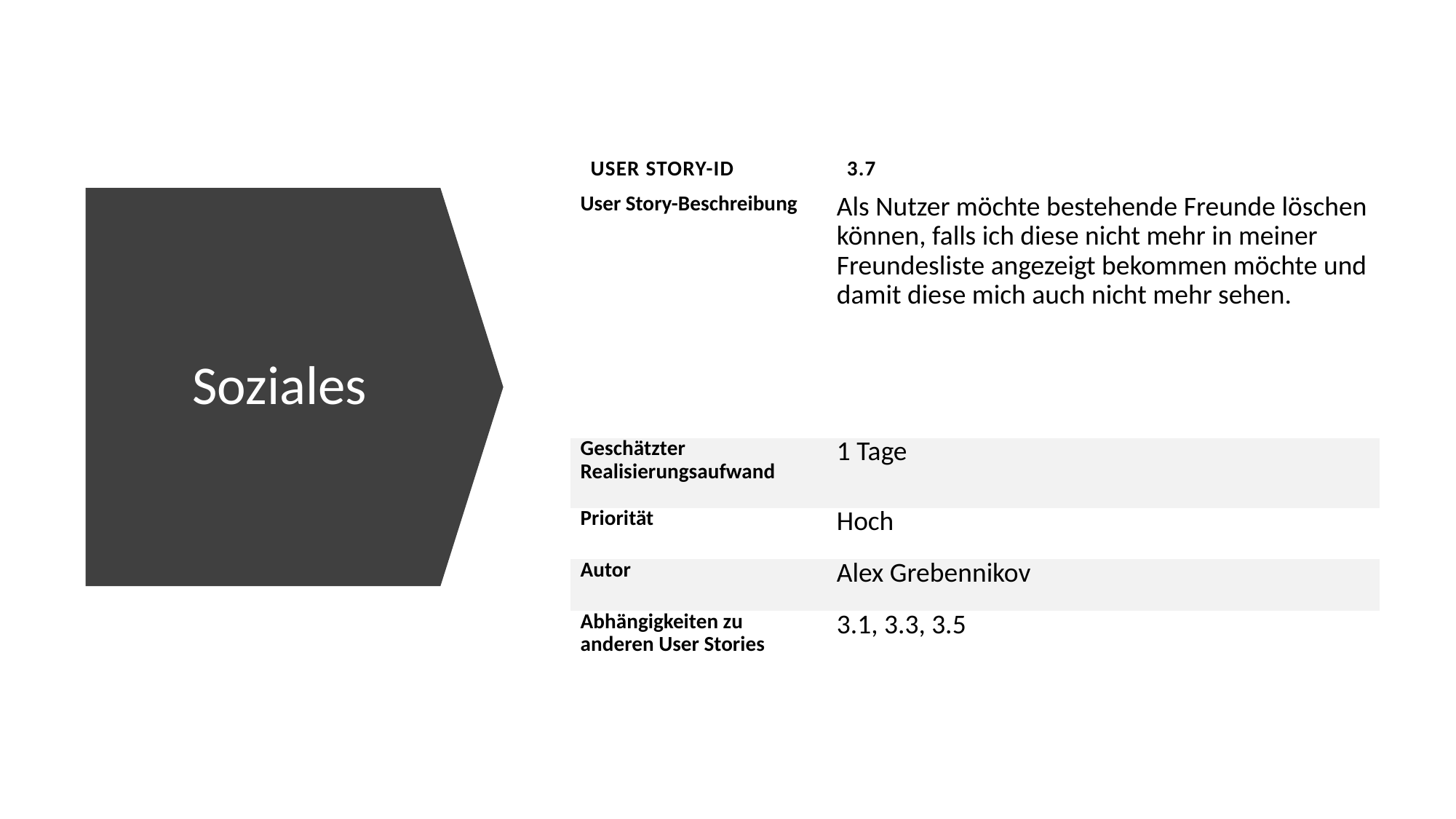

| User Story-ID | 3.7 |
| --- | --- |
| User Story-Beschreibung | Als Nutzer möchte bestehende Freunde löschen können, falls ich diese nicht mehr in meiner Freundesliste angezeigt bekommen möchte und damit diese mich auch nicht mehr sehen. |
| Geschätzter Realisierungsaufwand | 1 Tage |
| Priorität | Hoch |
| Autor | Alex Grebennikov |
| Abhängigkeiten zu anderen User Stories | 3.1, 3.3, 3.5 |

# Soziales